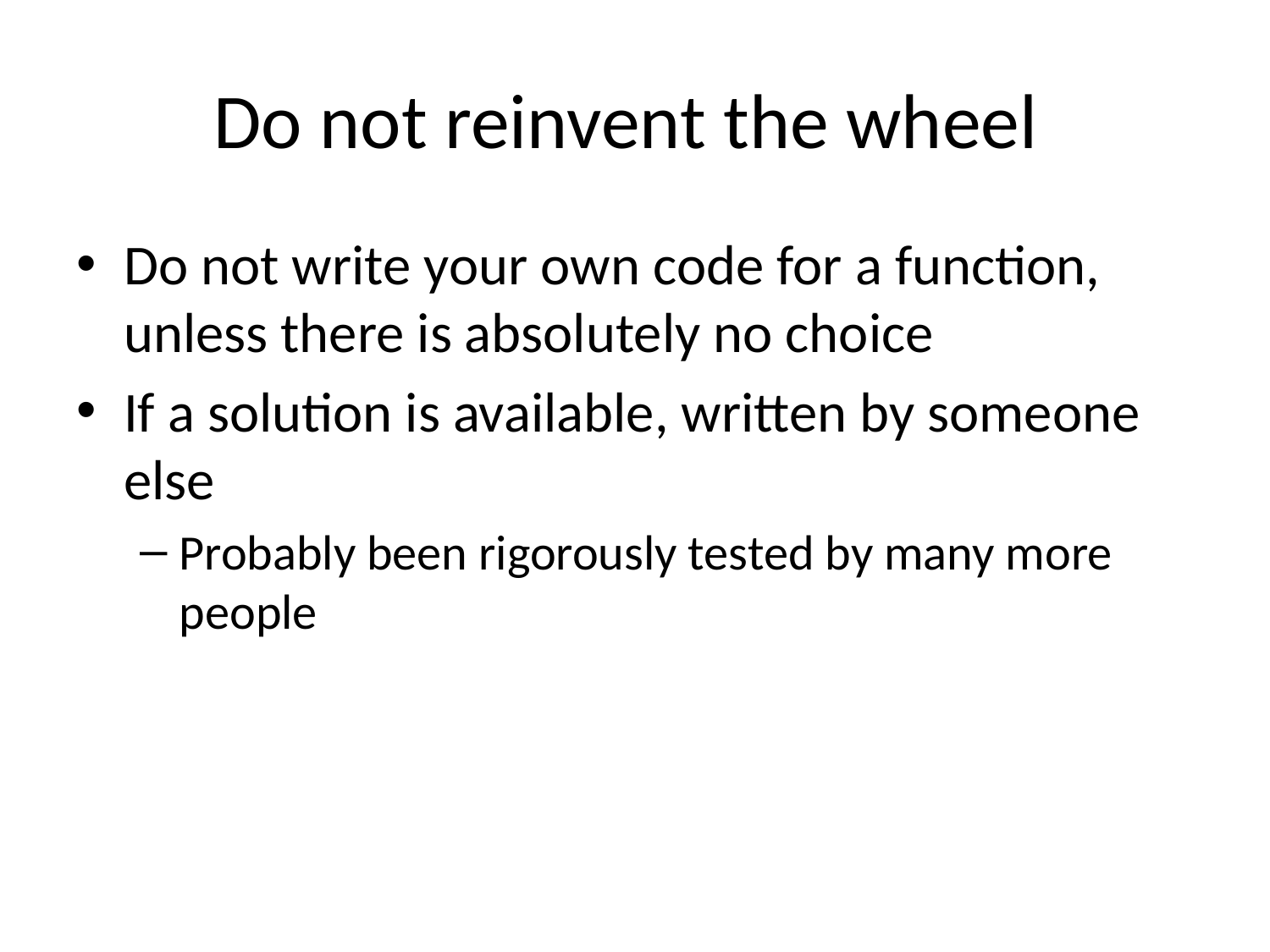

# Do not reinvent the wheel
Do not write your own code for a function, unless there is absolutely no choice
If a solution is available, written by someone else
Probably been rigorously tested by many more people